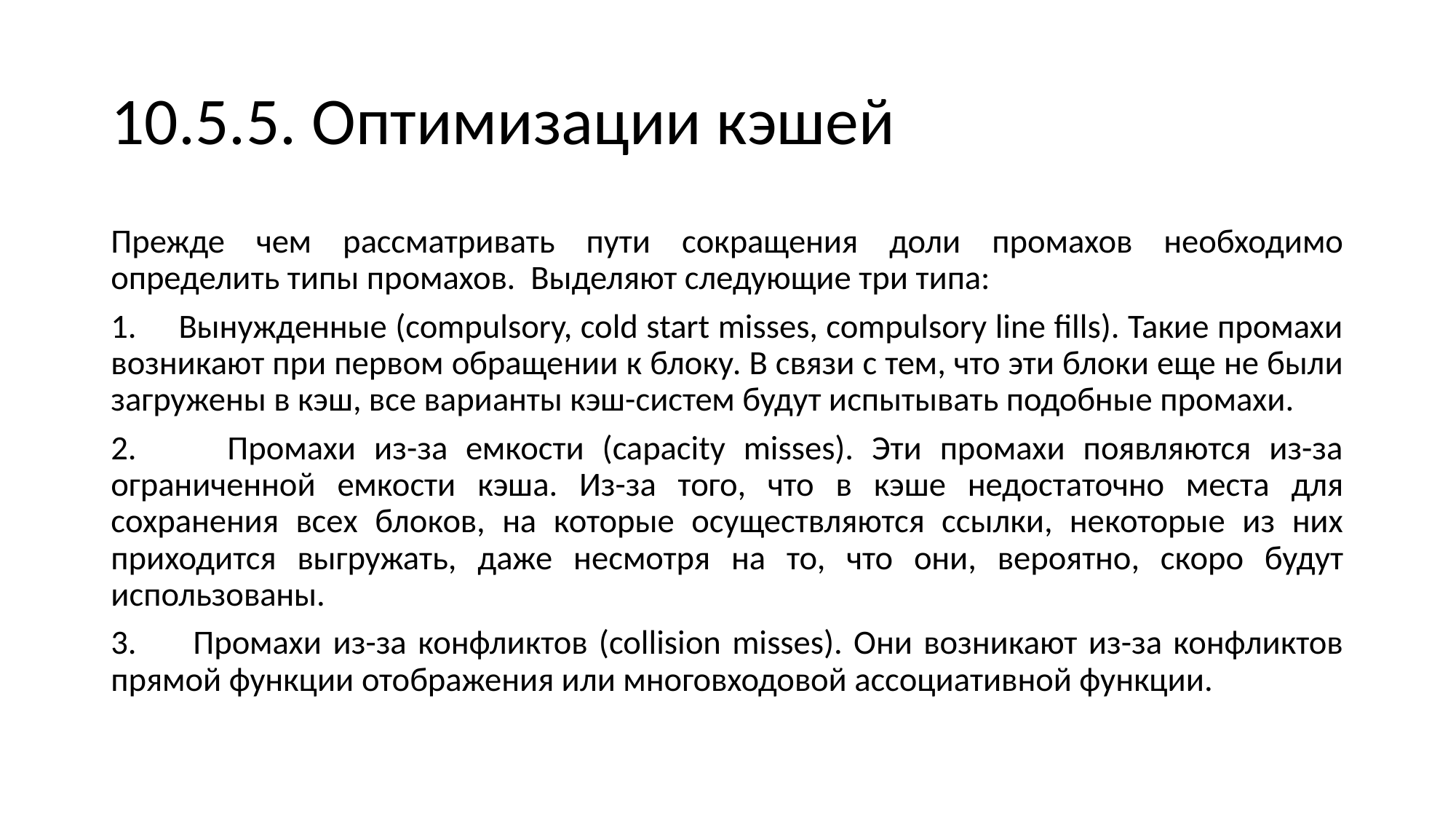

# 10.5.5. Оптимизации кэшей
Прежде чем рассматривать пути сокращения доли промахов необходимо определить типы промахов.  Выделяют следующие три типа:
1.     Вынужденные (compulsory, cold start misses, compulsory line fills). Такие промахи возникают при первом обращении к блоку. В связи с тем, что эти блоки еще не были загружены в кэш, все варианты кэш-систем будут испытывать подобные промахи.
2.     Промахи из-за емкости (capacity misses). Эти промахи появляются из-за ограниченной емкости кэша. Из-за того, что в кэше недостаточно места для сохранения всех блоков, на которые осуществляются ссылки, некоторые из них приходится выгружать, даже несмотря на то, что они, вероятно, скоро будут использованы.
3.     Промахи из-за конфликтов (collision misses). Они возникают из-за конфликтов прямой функции отображения или многовходовой ассоциативной функции.